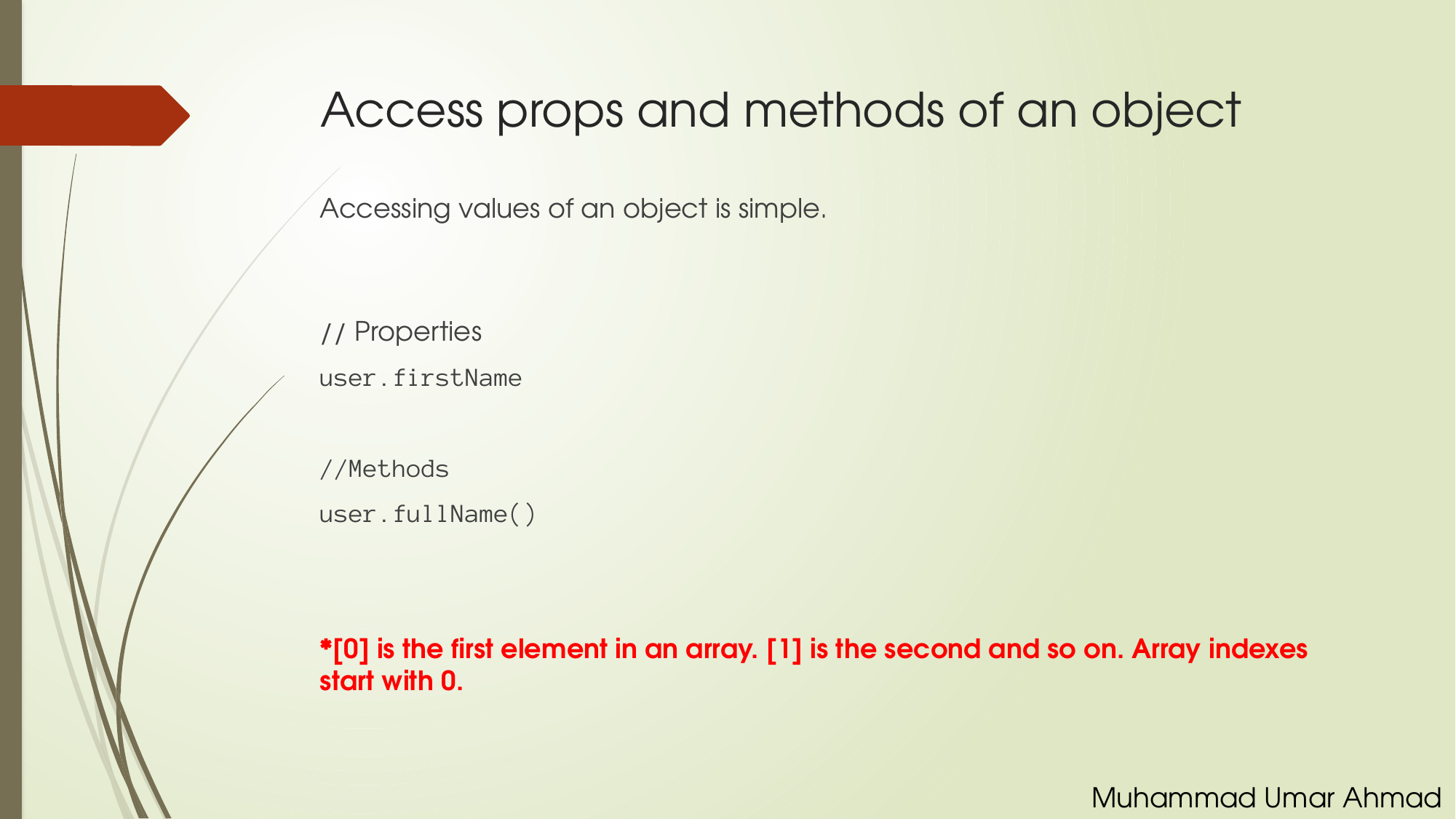

# Access props and methods of an object
Accessing values of an object is simple.

// Properties
user.firstName

//Methods
user.fullName()

*[0] is the first element in an array. [1] is the second and so on. Array indexes start with 0.
Muhammad Umar Ahmad